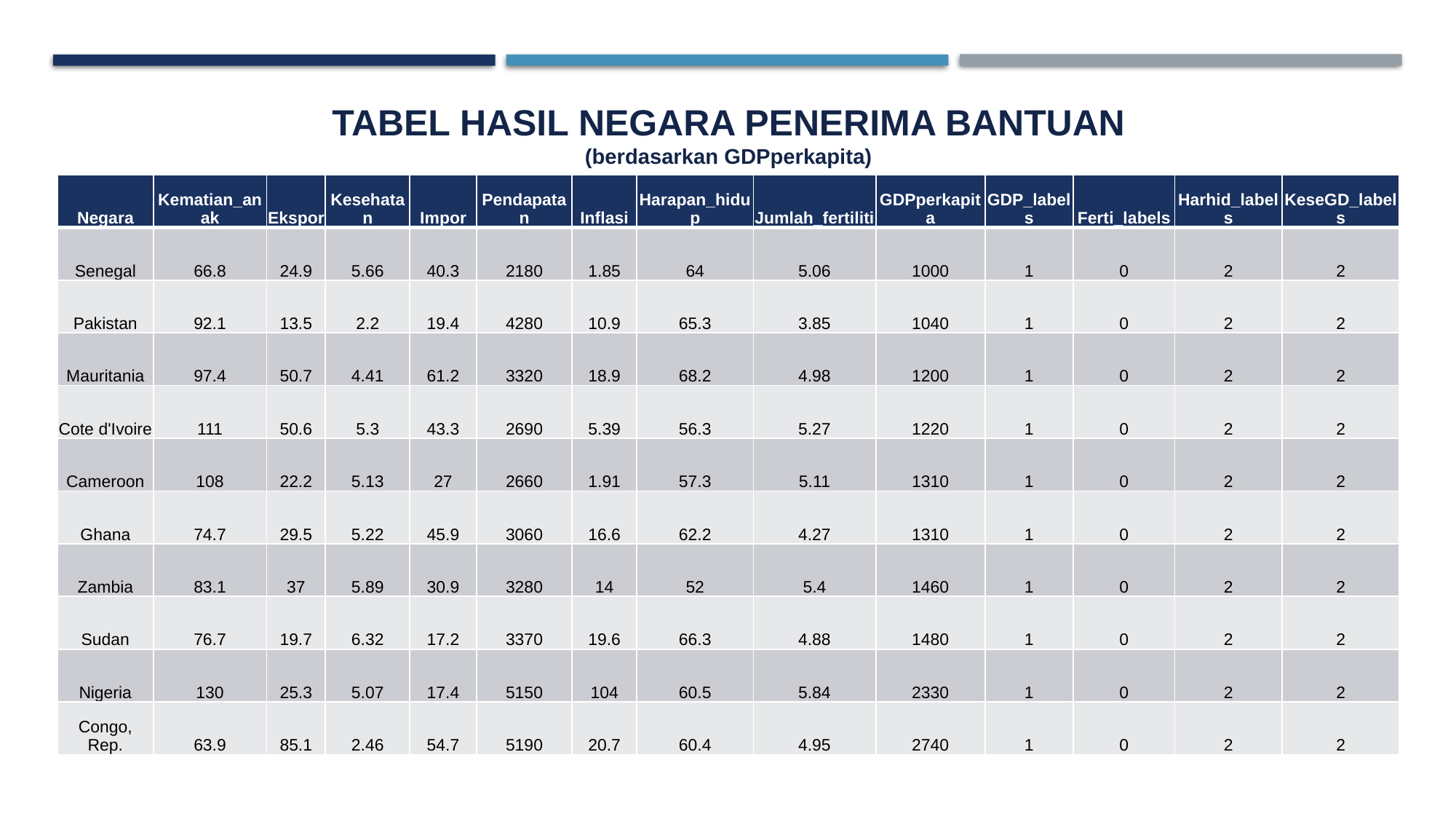

TABEL HASIL NEGARA PENERIMA BANTUAN
(berdasarkan GDPperkapita)
| Negara | Kematian\_anak | Ekspor | Kesehatan | Impor | Pendapatan | Inflasi | Harapan\_hidup | Jumlah\_fertiliti | GDPperkapita | GDP\_labels | Ferti\_labels | Harhid\_labels | KeseGD\_labels |
| --- | --- | --- | --- | --- | --- | --- | --- | --- | --- | --- | --- | --- | --- |
| Senegal | 66.8 | 24.9 | 5.66 | 40.3 | 2180 | 1.85 | 64 | 5.06 | 1000 | 1 | 0 | 2 | 2 |
| Pakistan | 92.1 | 13.5 | 2.2 | 19.4 | 4280 | 10.9 | 65.3 | 3.85 | 1040 | 1 | 0 | 2 | 2 |
| Mauritania | 97.4 | 50.7 | 4.41 | 61.2 | 3320 | 18.9 | 68.2 | 4.98 | 1200 | 1 | 0 | 2 | 2 |
| Cote d'Ivoire | 111 | 50.6 | 5.3 | 43.3 | 2690 | 5.39 | 56.3 | 5.27 | 1220 | 1 | 0 | 2 | 2 |
| Cameroon | 108 | 22.2 | 5.13 | 27 | 2660 | 1.91 | 57.3 | 5.11 | 1310 | 1 | 0 | 2 | 2 |
| Ghana | 74.7 | 29.5 | 5.22 | 45.9 | 3060 | 16.6 | 62.2 | 4.27 | 1310 | 1 | 0 | 2 | 2 |
| Zambia | 83.1 | 37 | 5.89 | 30.9 | 3280 | 14 | 52 | 5.4 | 1460 | 1 | 0 | 2 | 2 |
| Sudan | 76.7 | 19.7 | 6.32 | 17.2 | 3370 | 19.6 | 66.3 | 4.88 | 1480 | 1 | 0 | 2 | 2 |
| Nigeria | 130 | 25.3 | 5.07 | 17.4 | 5150 | 104 | 60.5 | 5.84 | 2330 | 1 | 0 | 2 | 2 |
| Congo, Rep. | 63.9 | 85.1 | 2.46 | 54.7 | 5190 | 20.7 | 60.4 | 4.95 | 2740 | 1 | 0 | 2 | 2 |